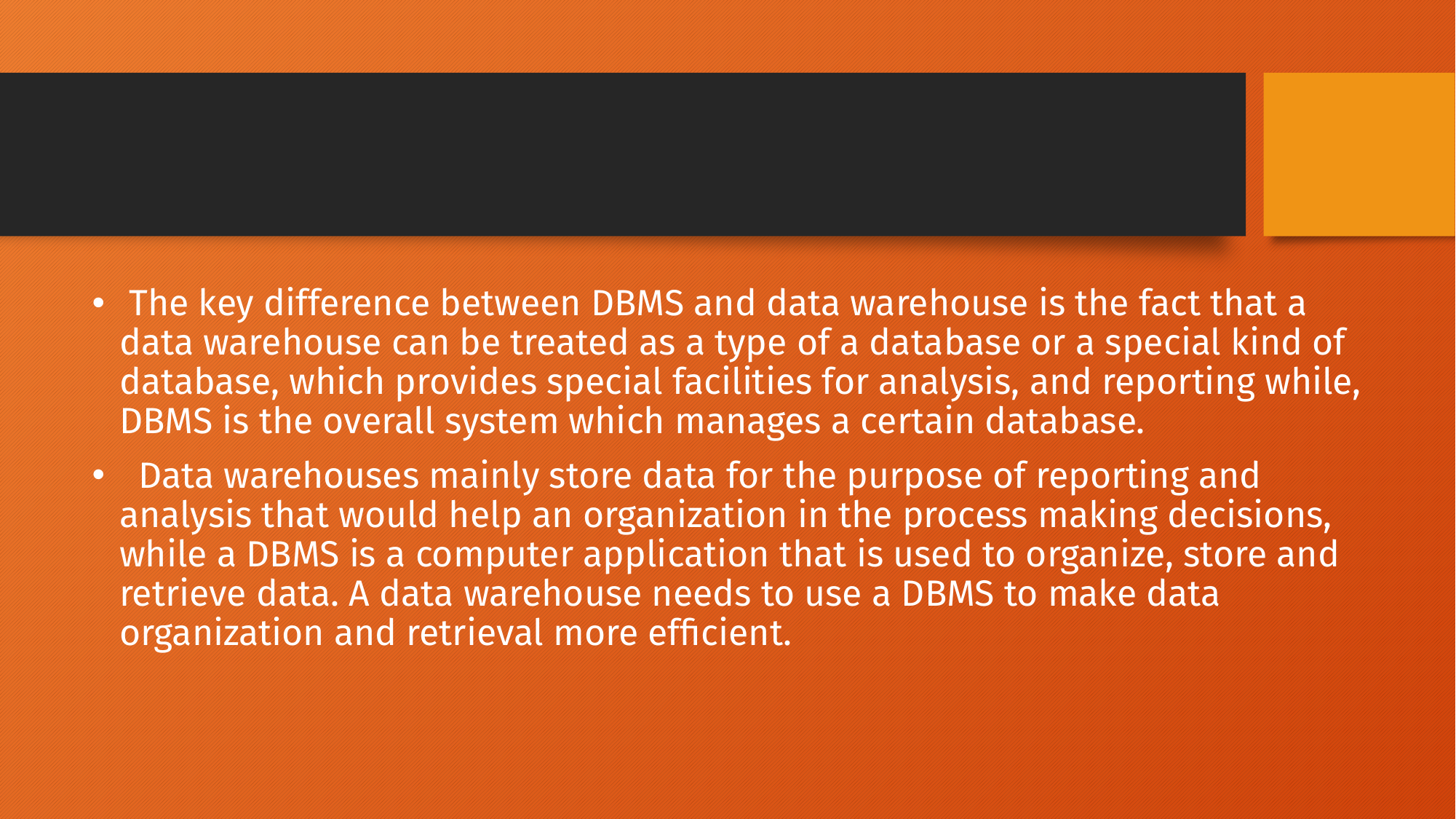

#
 The key difference between DBMS and data warehouse is the fact that a data warehouse can be treated as a type of a database or a special kind of database, which provides special facilities for analysis, and reporting while, DBMS is the overall system which manages a certain database.
  Data warehouses mainly store data for the purpose of reporting and analysis that would help an organization in the process making decisions, while a DBMS is a computer application that is used to organize, store and retrieve data. A data warehouse needs to use a DBMS to make data organization and retrieval more efficient.